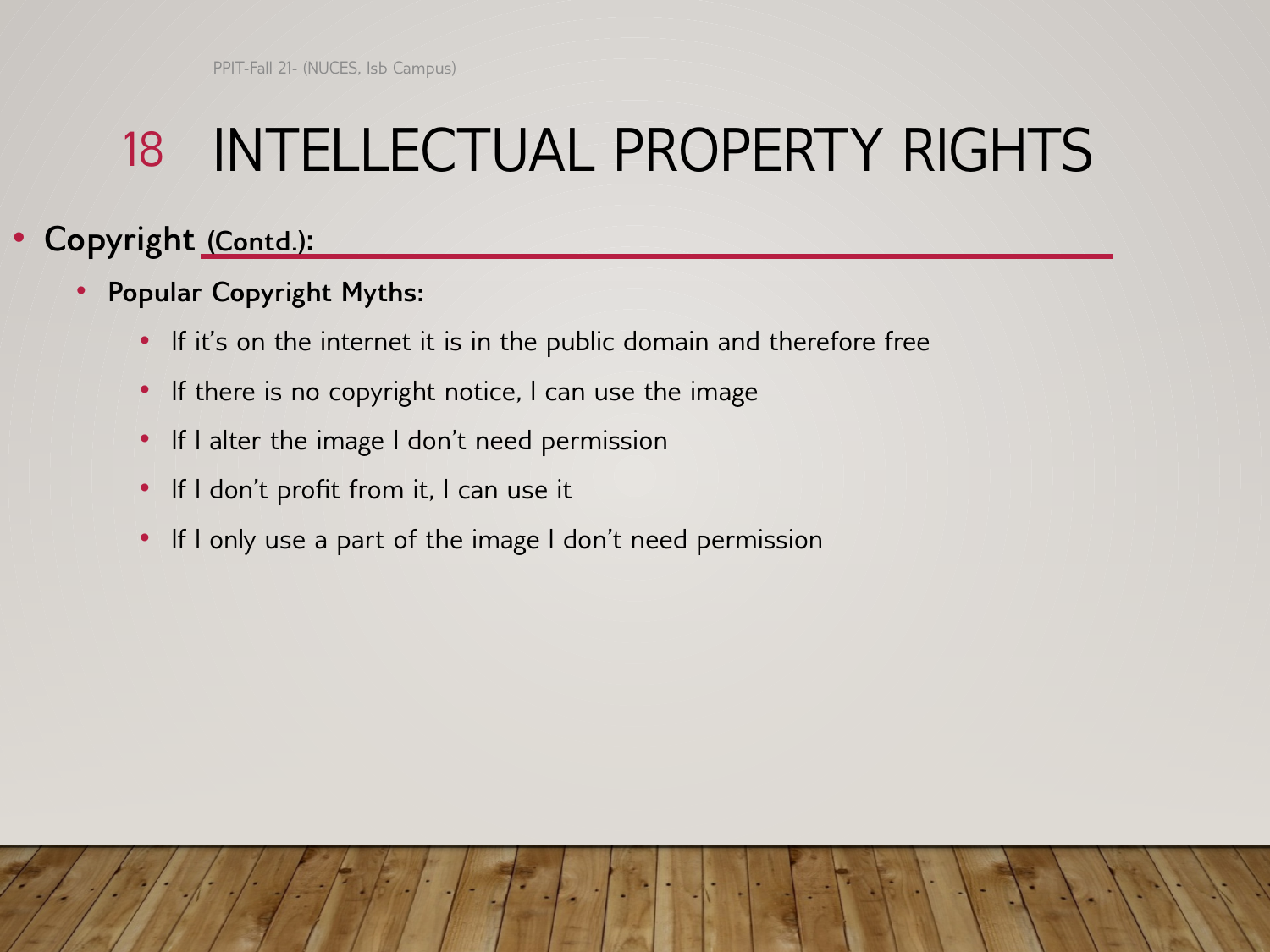

PPIT-Fall 21- (NUCES, Isb Campus)
18
# Intellectual Property Rights
Copyright (Contd.):
Popular Copyright Myths:
If it’s on the internet it is in the public domain and therefore free
If there is no copyright notice, I can use the image
If I alter the image I don’t need permission
If I don’t profit from it, I can use it
If I only use a part of the image I don’t need permission